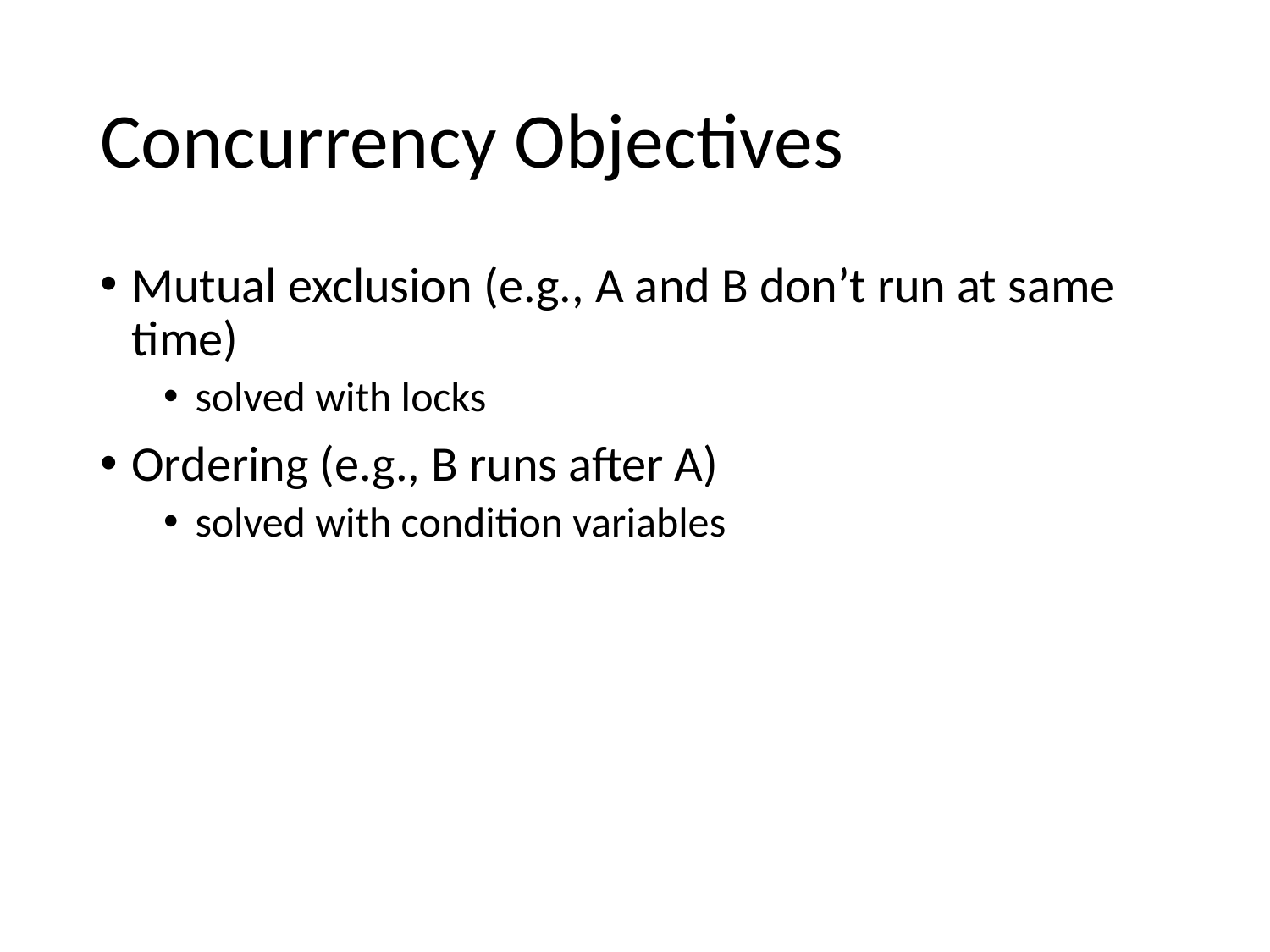

# Concurrency Objectives
Mutual exclusion (e.g., A and B don’t run at same time)
solved with locks
Ordering (e.g., B runs after A)
solved with condition variables